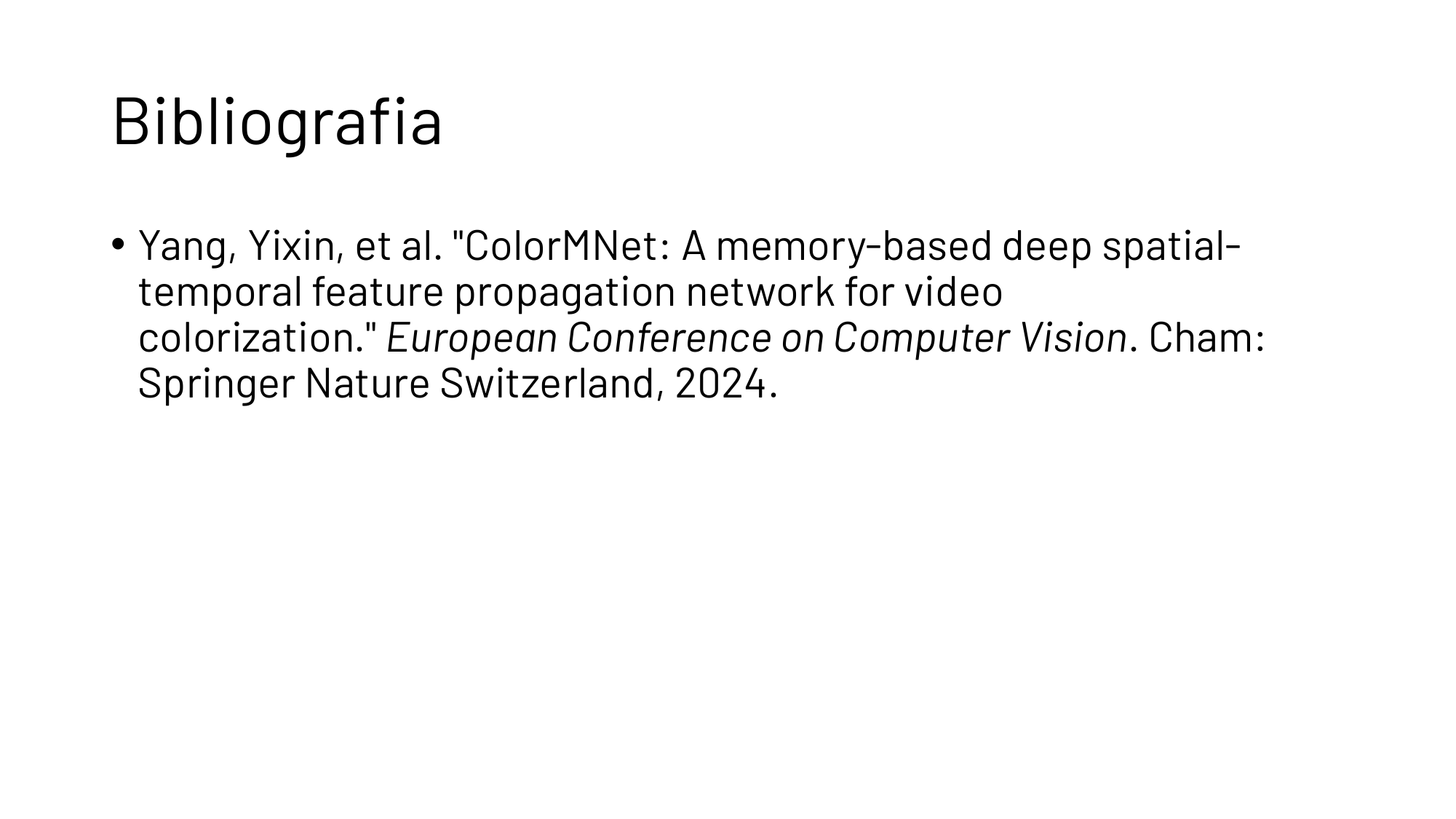

# Bibliografia
Yang, Yixin, et al. "ColorMNet: A memory-based deep spatial-temporal feature propagation network for video colorization." European Conference on Computer Vision. Cham: Springer Nature Switzerland, 2024.